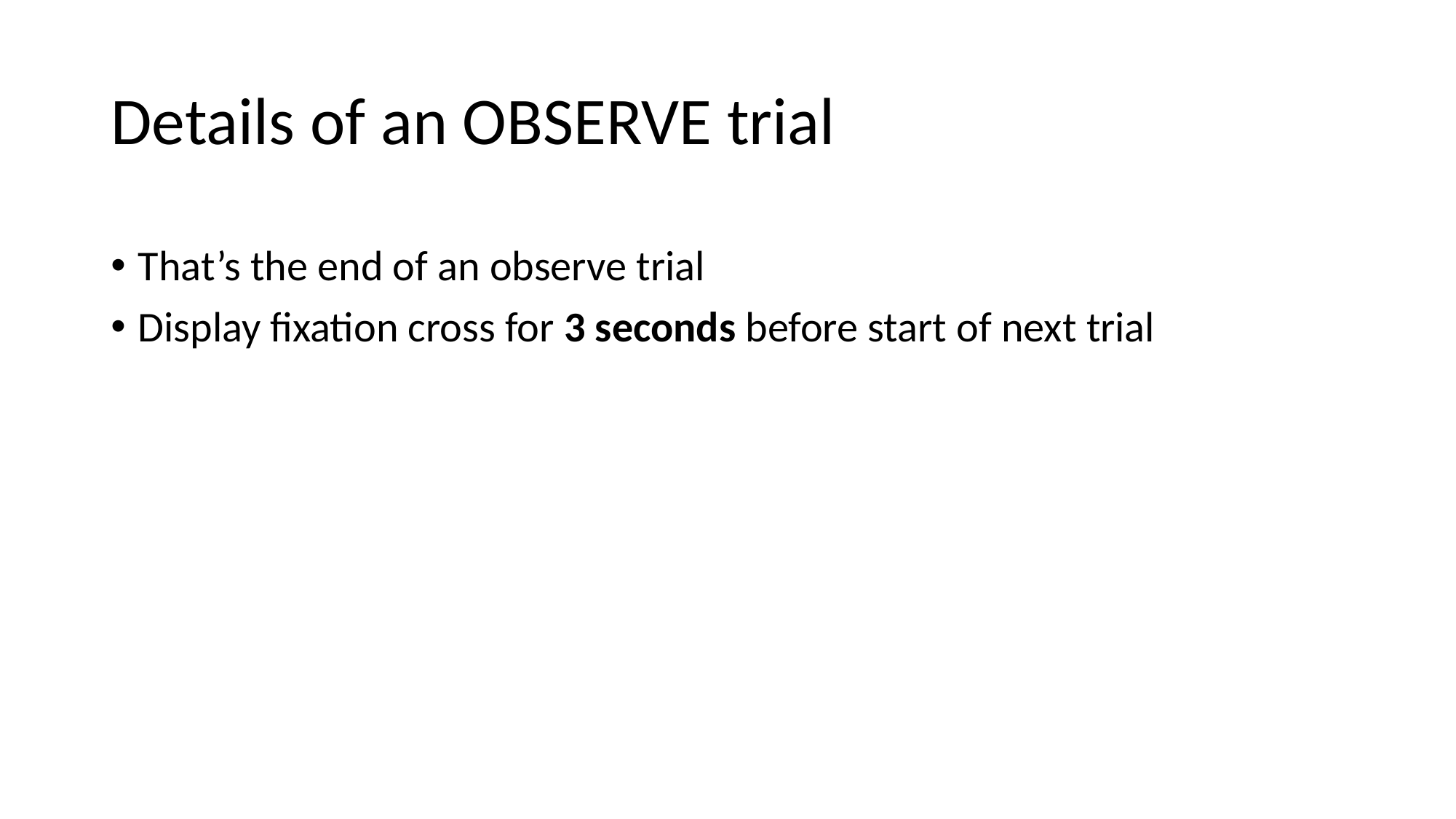

# Details of an OBSERVE trial
That’s the end of an observe trial
Display fixation cross for 3 seconds before start of next trial